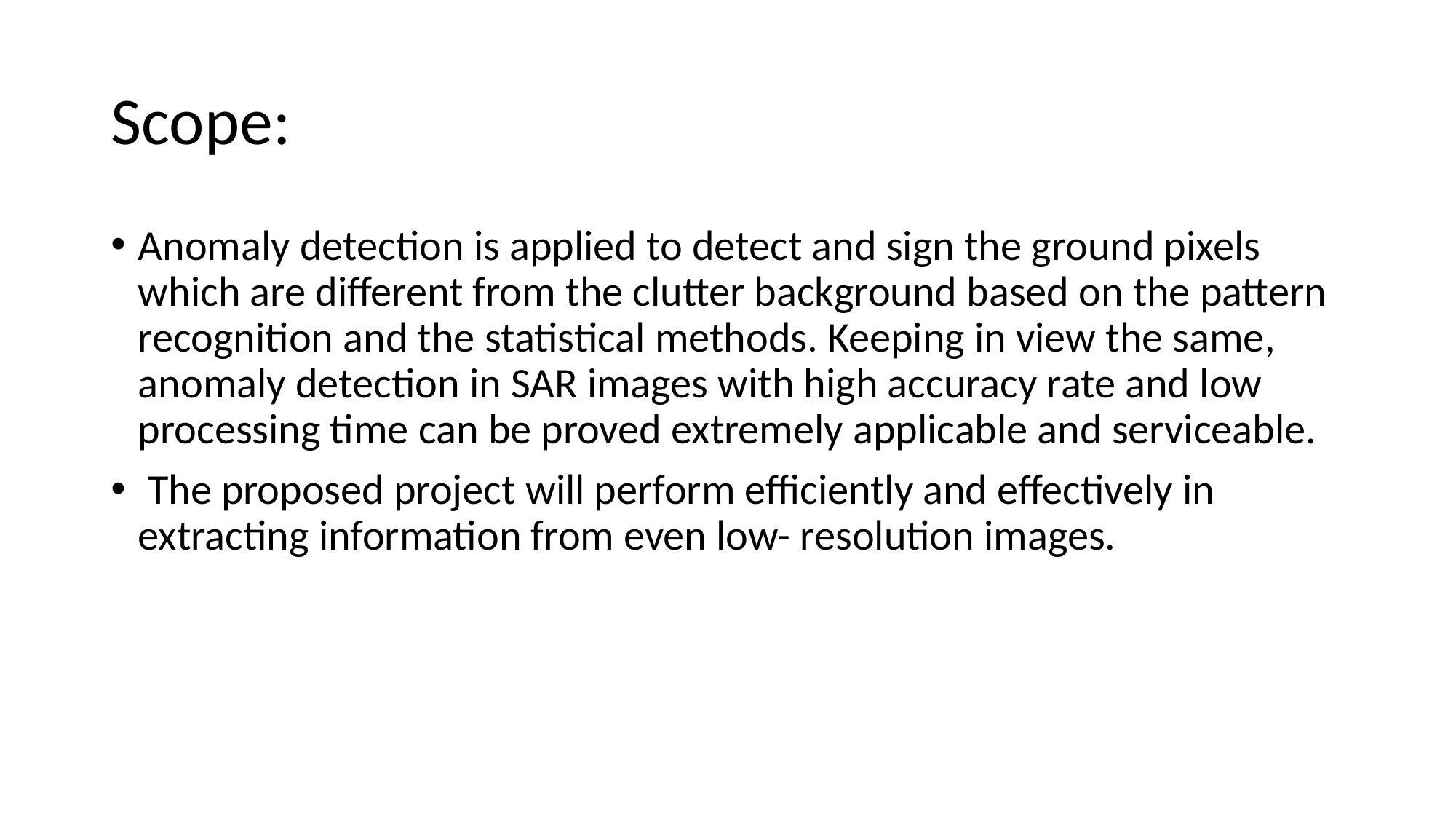

# Scope:
Anomaly detection is applied to detect and sign the ground pixels which are different from the clutter background based on the pattern recognition and the statistical methods. Keeping in view the same, anomaly detection in SAR images with high accuracy rate and low processing time can be proved extremely applicable and serviceable.
 The proposed project will perform efficiently and effectively in extracting information from even low- resolution images.